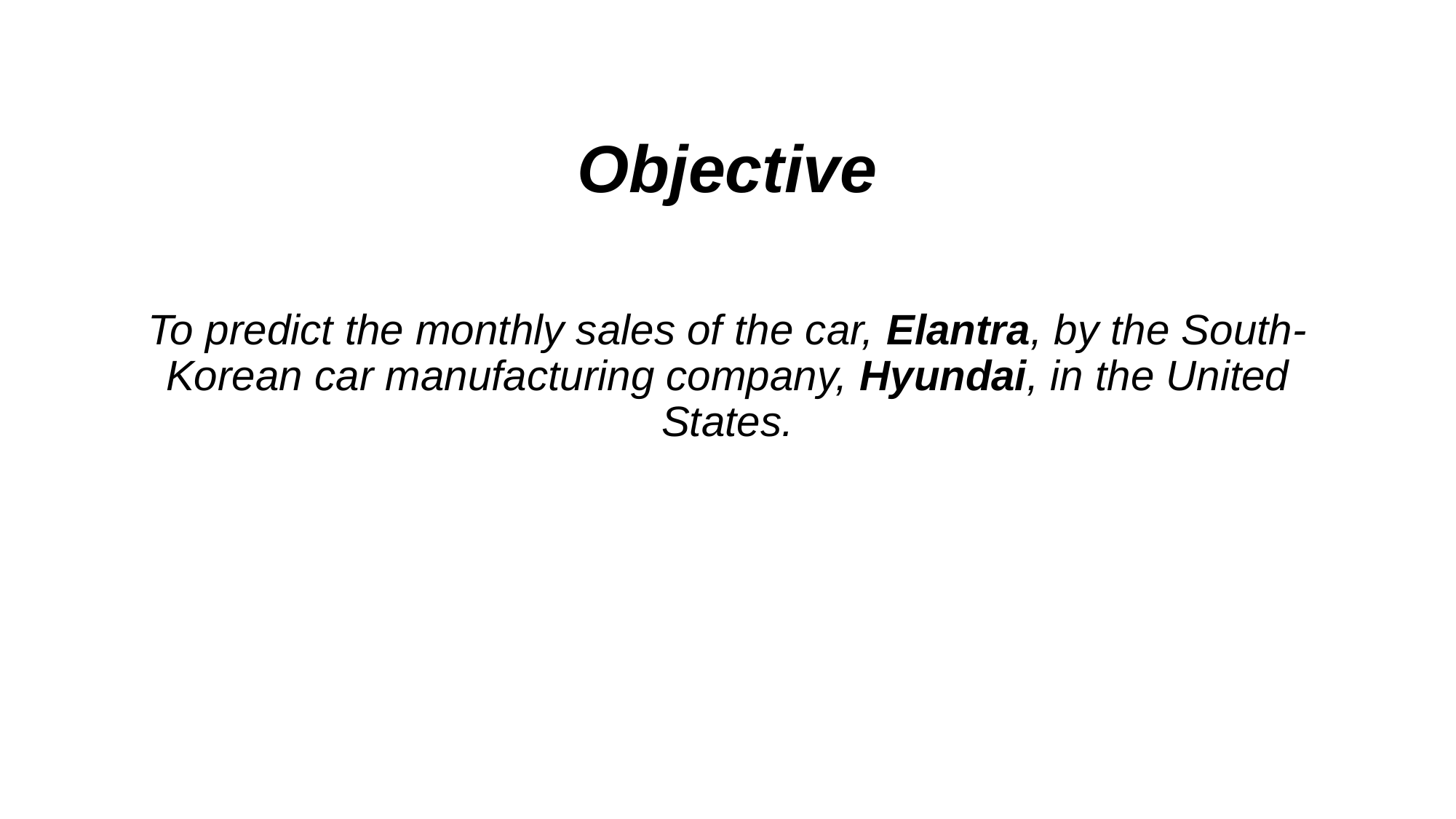

# Objective
To predict the monthly sales of the car, Elantra, by the South-Korean car manufacturing company, Hyundai, in the United States.